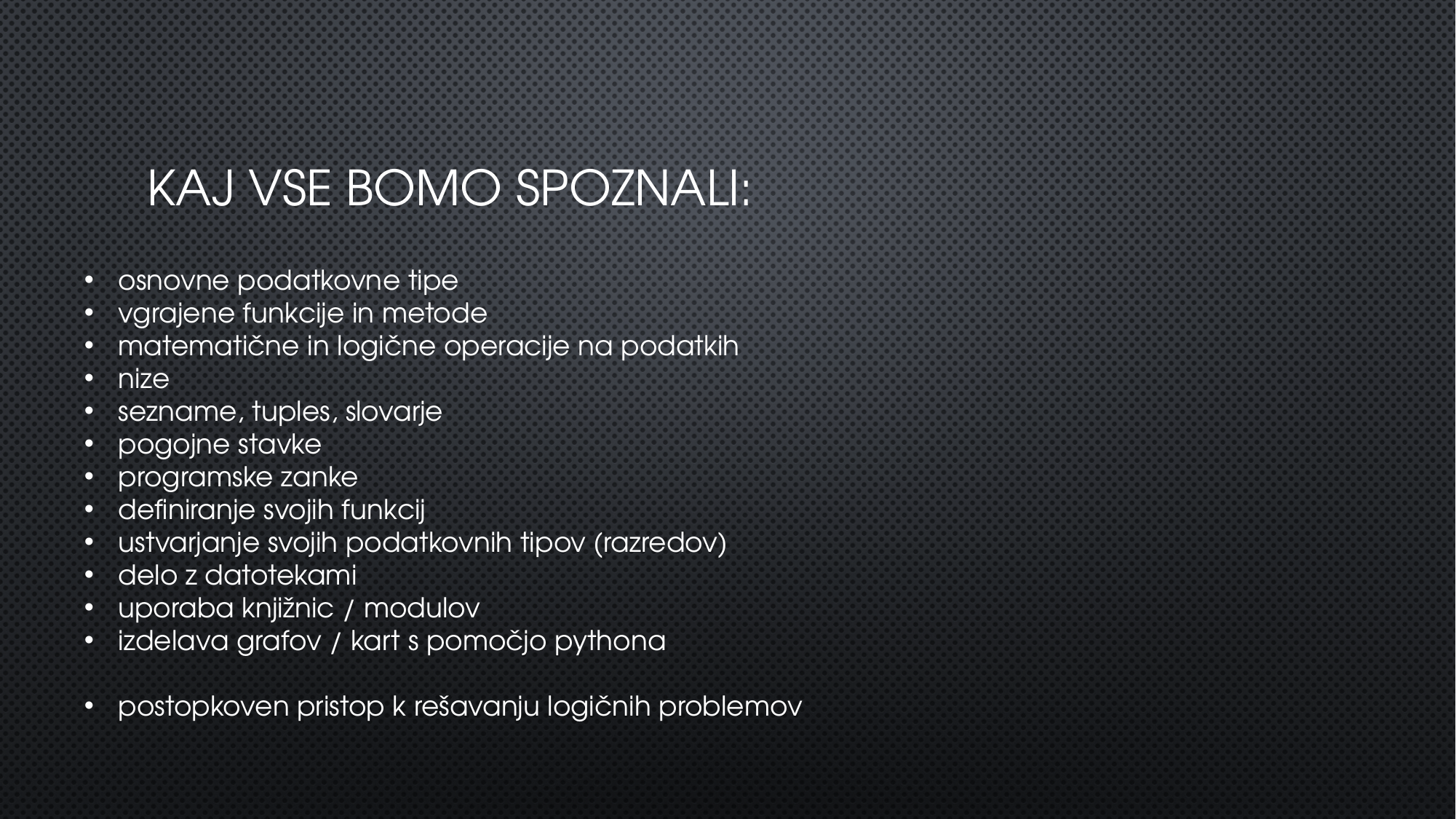

# Kaj vse bomo spoznali:
osnovne podatkovne tipe
vgrajene funkcije in metode
matematične in logične operacije na podatkih
nize
sezname, tuples, slovarje
pogojne stavke
programske zanke
definiranje svojih funkcij
ustvarjanje svojih podatkovnih tipov (razredov)
delo z datotekami
uporaba knjižnic / modulov
izdelava grafov / kart s pomočjo pythona

postopkoven pristop k rešavanju logičnih problemov